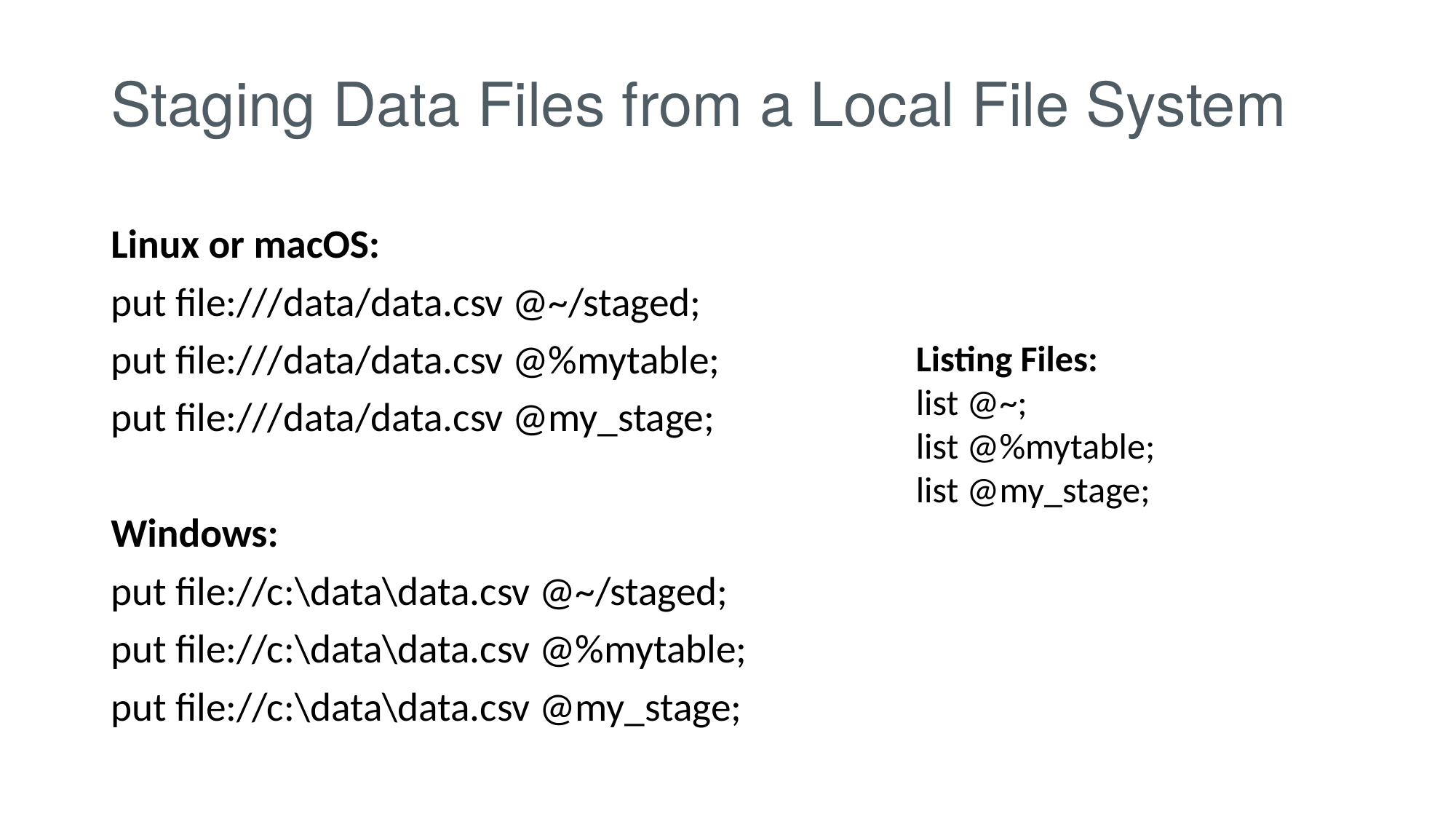

# Staging Data Files from a Local File System
Linux or macOS:
put file:///data/data.csv @~/staged;
put file:///data/data.csv @%mytable;
put file:///data/data.csv @my_stage;

Windows:
put file://c:\data\data.csv @~/staged;
put file://c:\data\data.csv @%mytable;
put file://c:\data\data.csv @my_stage;
Listing Files:
list @~;
list @%mytable;
list @my_stage;